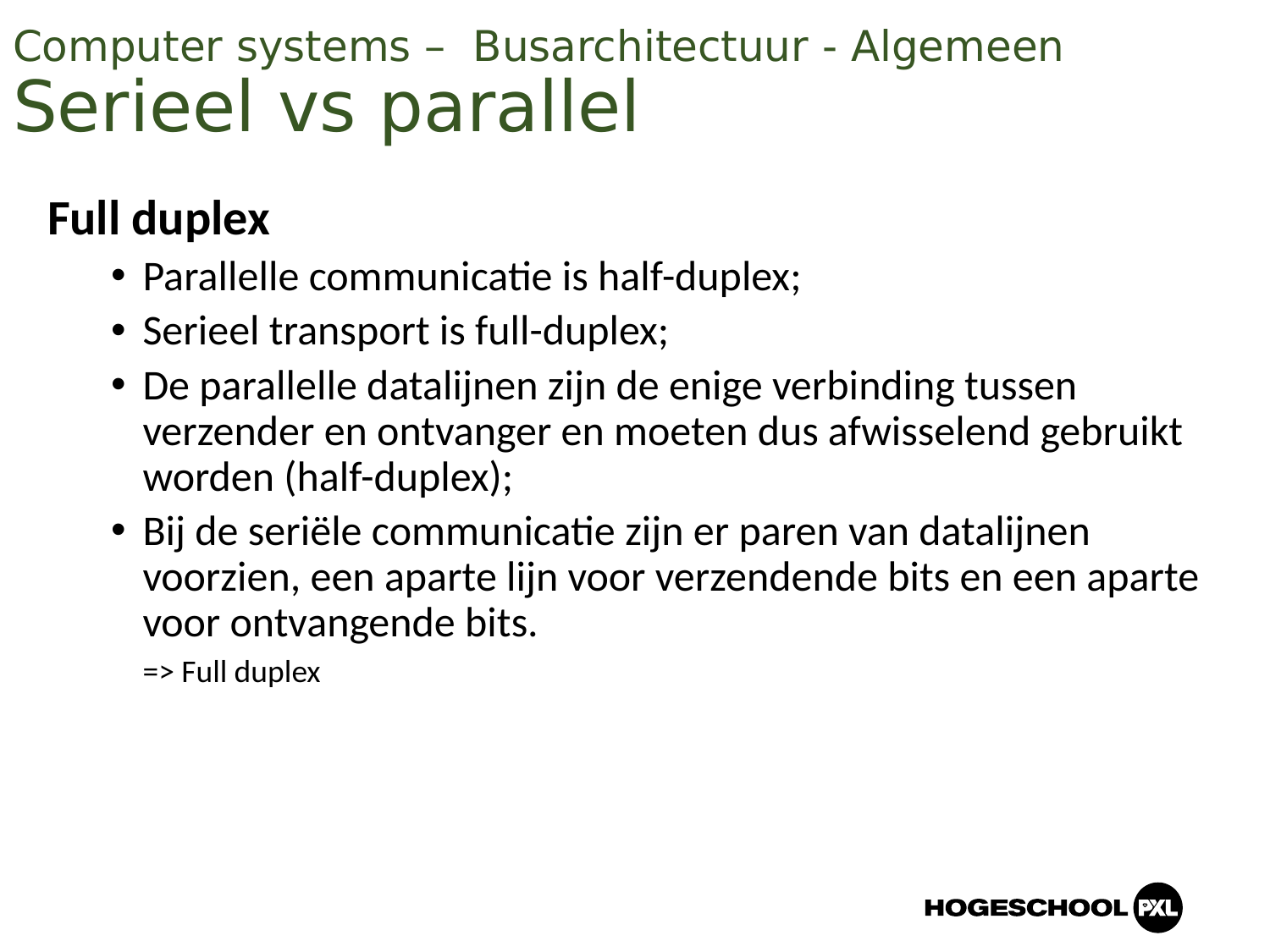

Computer systems –  Busarchitectuur - Algemeen
Serieel vs parallel
Full duplex
Parallelle communicatie is half-duplex;
Serieel transport is full-duplex;
De parallelle datalijnen zijn de enige verbinding tussen verzender en ontvanger en moeten dus afwisselend gebruikt worden (half-duplex);
Bij de seriële communicatie zijn er paren van datalijnen voorzien, een aparte lijn voor verzendende bits en een aparte voor ontvangende bits.
=> Full duplex